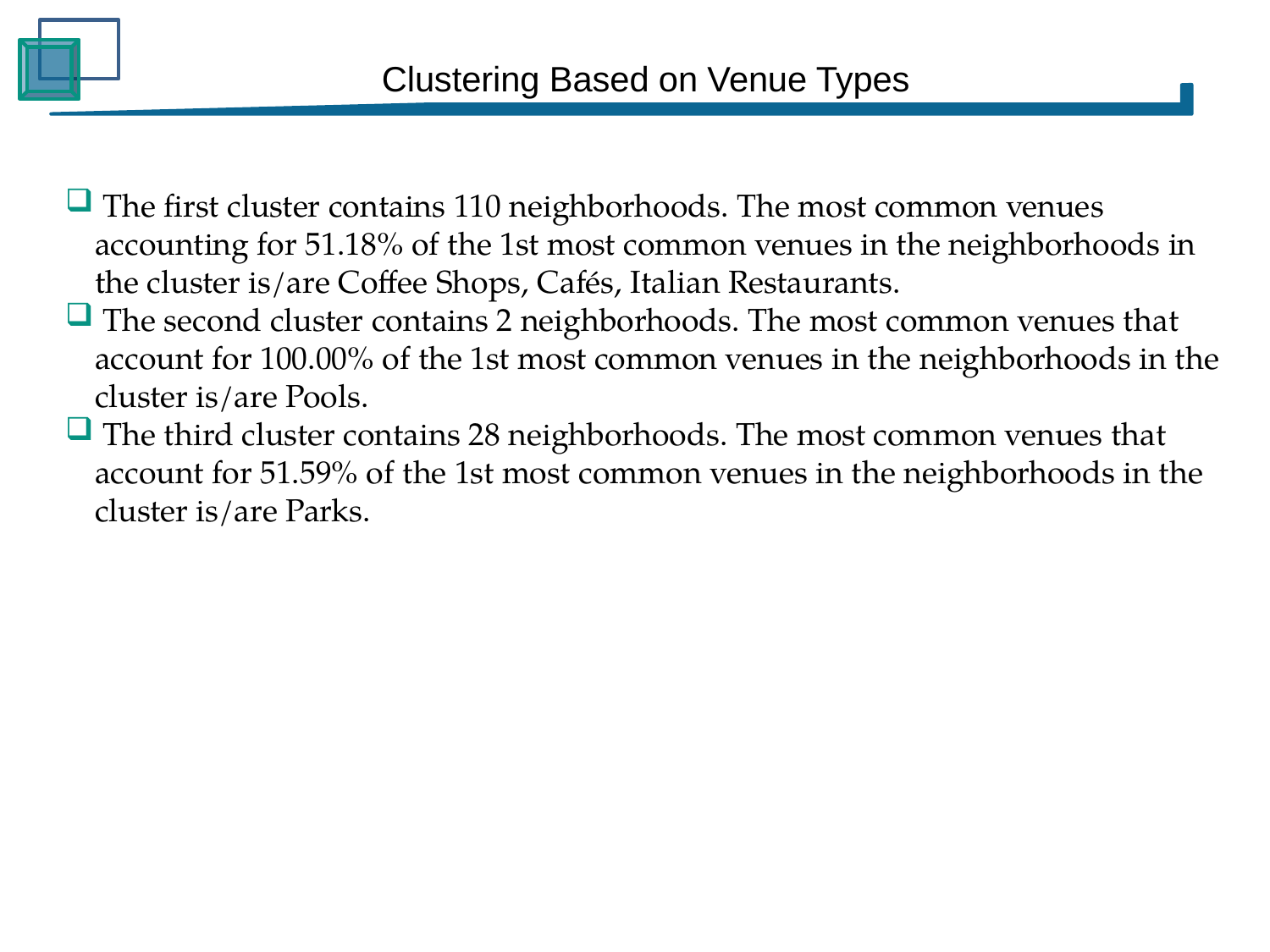

Clustering Based on Venue Types

 The first cluster contains 110 neighborhoods. The most common venues accounting for 51.18% of the 1st most common venues in the neighborhoods in the cluster is/are Coffee Shops, Cafés, Italian Restaurants.
 The second cluster contains 2 neighborhoods. The most common venues that account for 100.00% of the 1st most common venues in the neighborhoods in the cluster is/are Pools.
 The third cluster contains 28 neighborhoods. The most common venues that account for 51.59% of the 1st most common venues in the neighborhoods in the cluster is/are Parks.